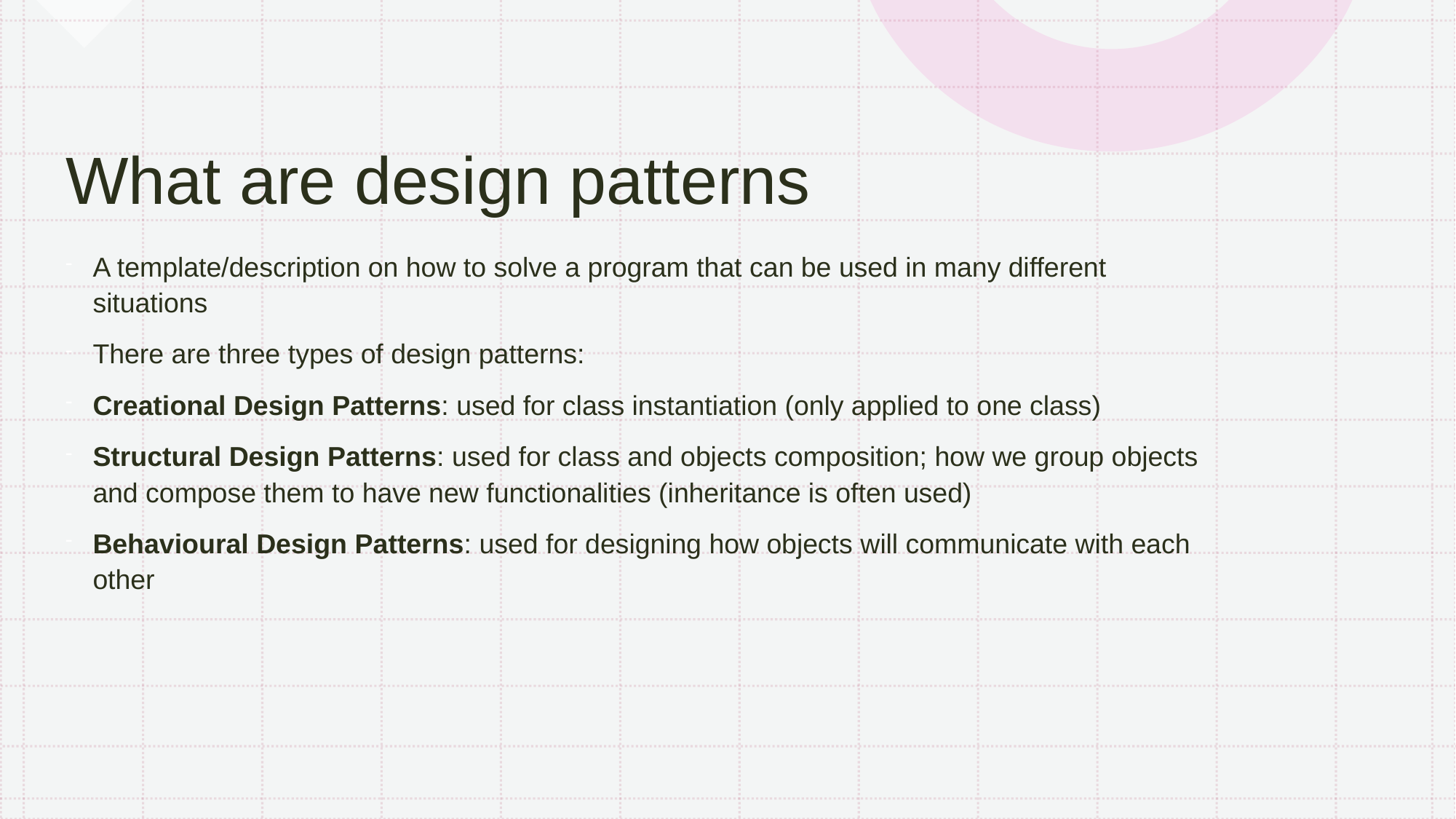

# What are design patterns
A template/description on how to solve a program that can be used in many different situations
There are three types of design patterns:
Creational Design Patterns: used for class instantiation (only applied to one class)
Structural Design Patterns: used for class and objects composition; how we group objects and compose them to have new functionalities (inheritance is often used)
Behavioural Design Patterns: used for designing how objects will communicate with each other